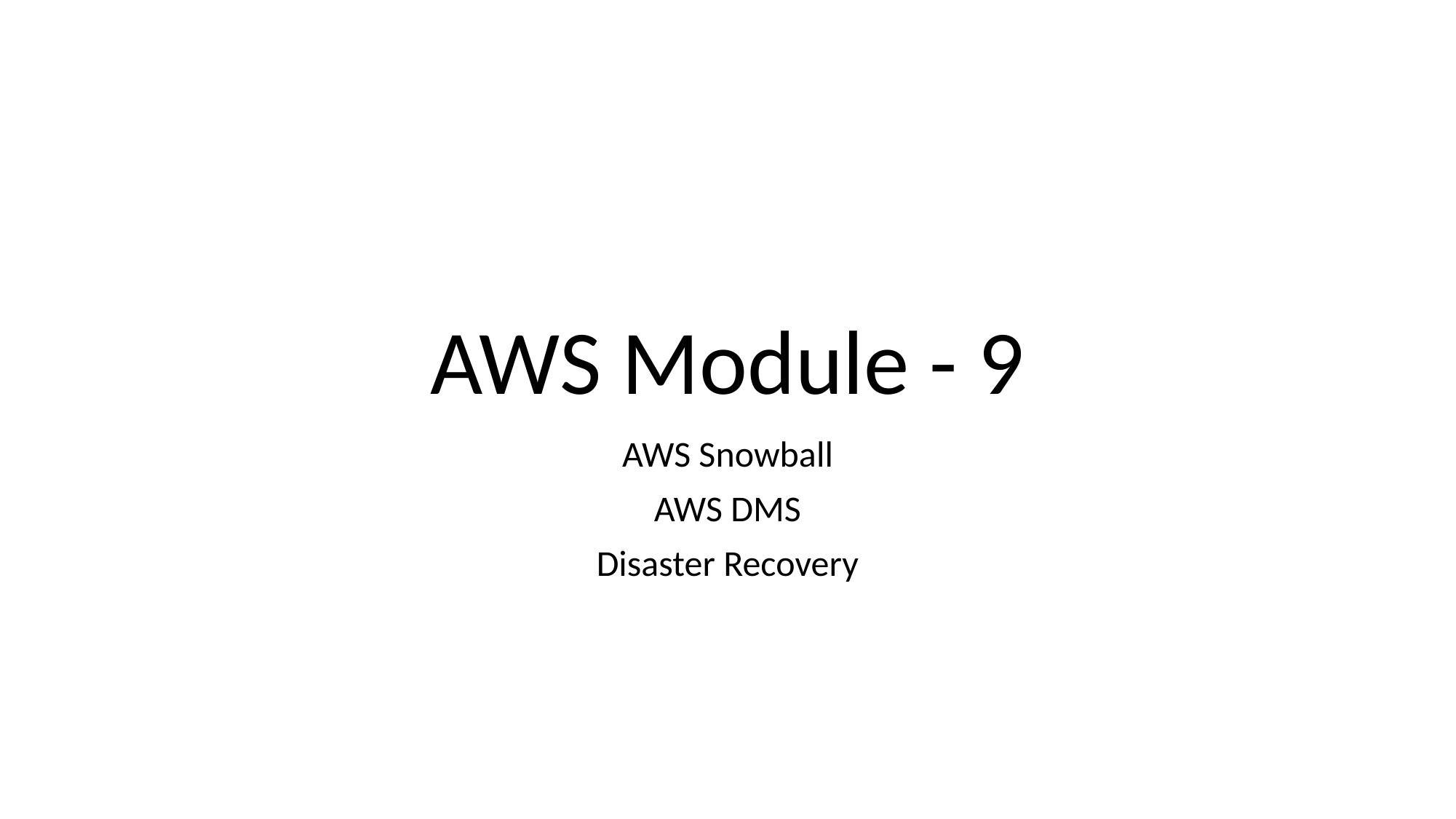

# AWS Module - 9
AWS Snowball
AWS DMS
Disaster Recovery